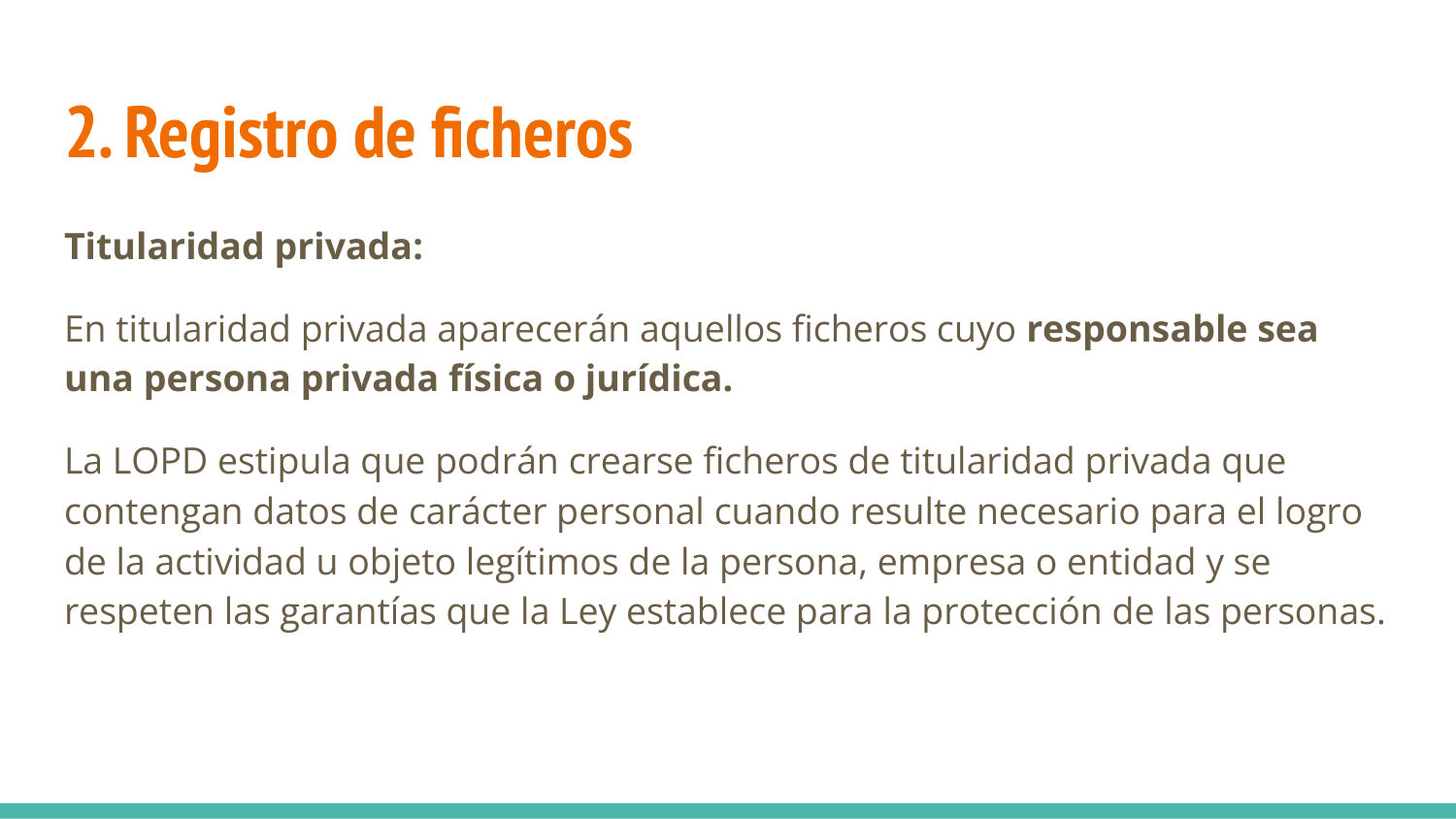

# 2. Registro de ficheros
Titularidad privada:
En titularidad privada aparecerán aquellos ficheros cuyo responsable sea una persona privada física o jurídica.
La LOPD estipula que podrán crearse ficheros de titularidad privada que contengan datos de carácter personal cuando resulte necesario para el logro de la actividad u objeto legítimos de la persona, empresa o entidad y se respeten las garantías que la Ley establece para la protección de las personas.